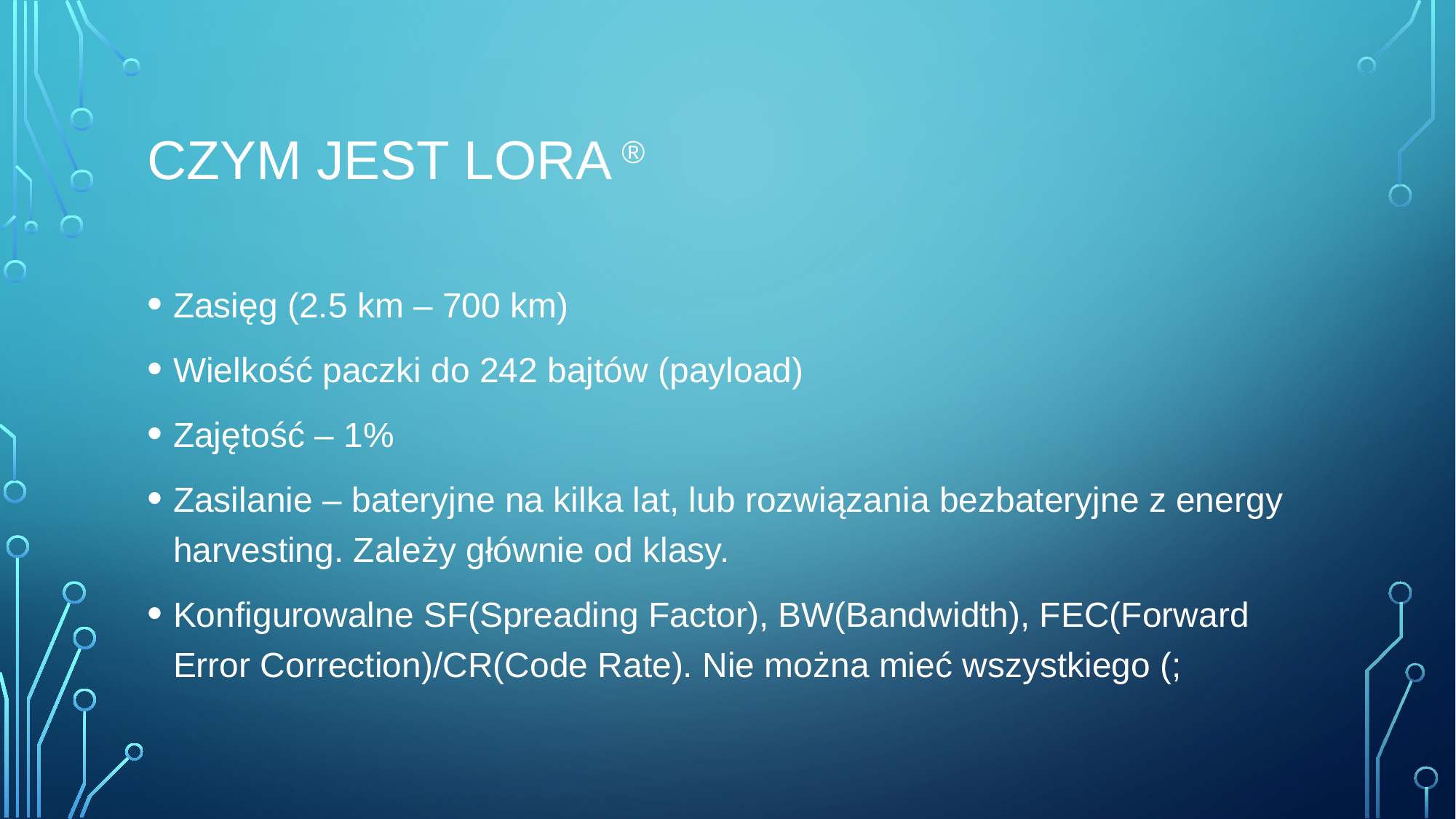

# Czym Jest Lora ®
Zasięg (2.5 km – 700 km)
Wielkość paczki do 242 bajtów (payload)
Zajętość – 1%
Zasilanie – bateryjne na kilka lat, lub rozwiązania bezbateryjne z energy harvesting. Zależy głównie od klasy.
Konfigurowalne SF(Spreading Factor), BW(Bandwidth), FEC(Forward Error Correction)/CR(Code Rate). Nie można mieć wszystkiego (;